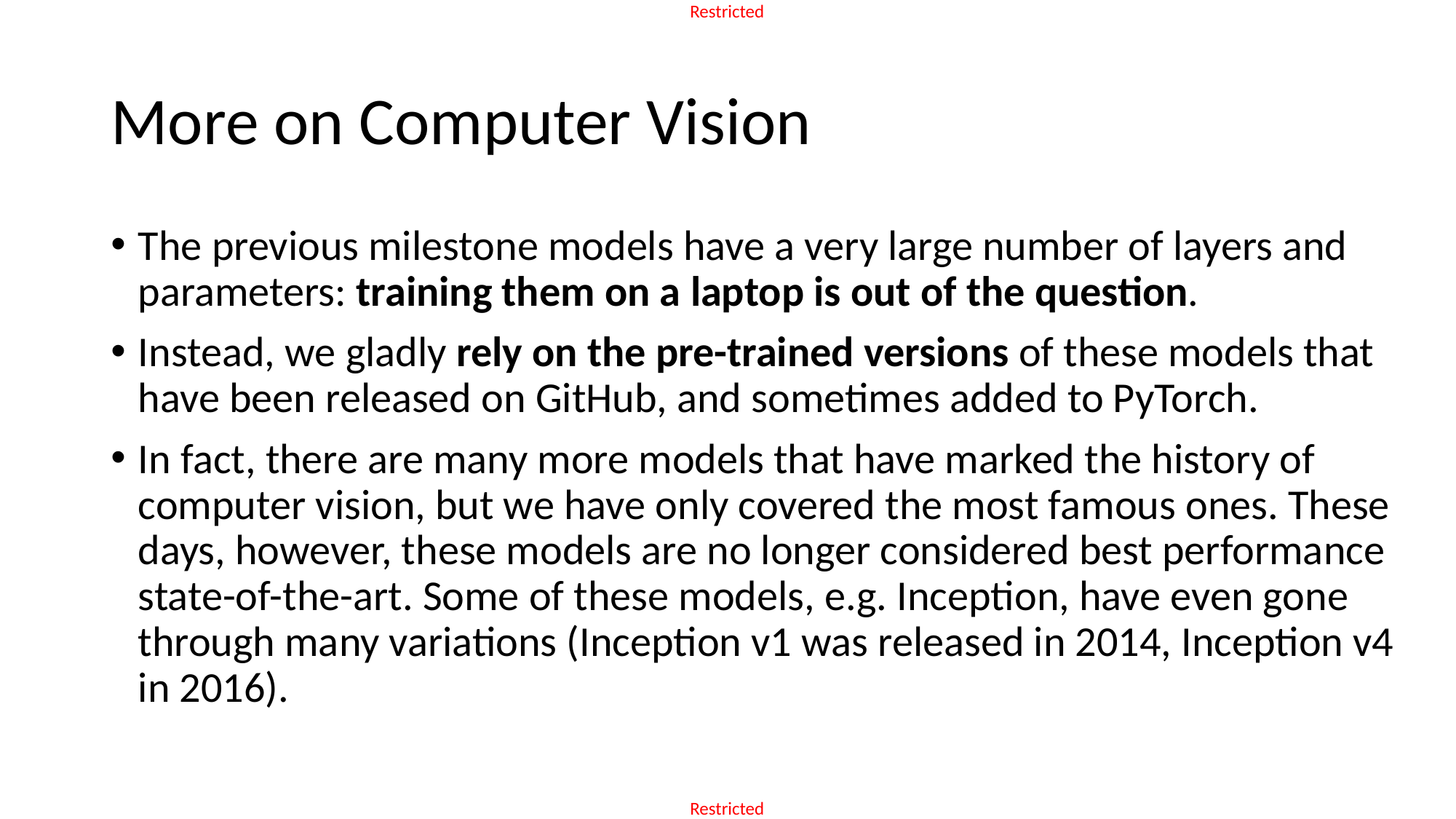

# More on Computer Vision
The previous milestone models have a very large number of layers and parameters: training them on a laptop is out of the question.
Instead, we gladly rely on the pre-trained versions of these models that have been released on GitHub, and sometimes added to PyTorch.
In fact, there are many more models that have marked the history of computer vision, but we have only covered the most famous ones. These days, however, these models are no longer considered best performance state-of-the-art. Some of these models, e.g. Inception, have even gone through many variations (Inception v1 was released in 2014, Inception v4 in 2016).